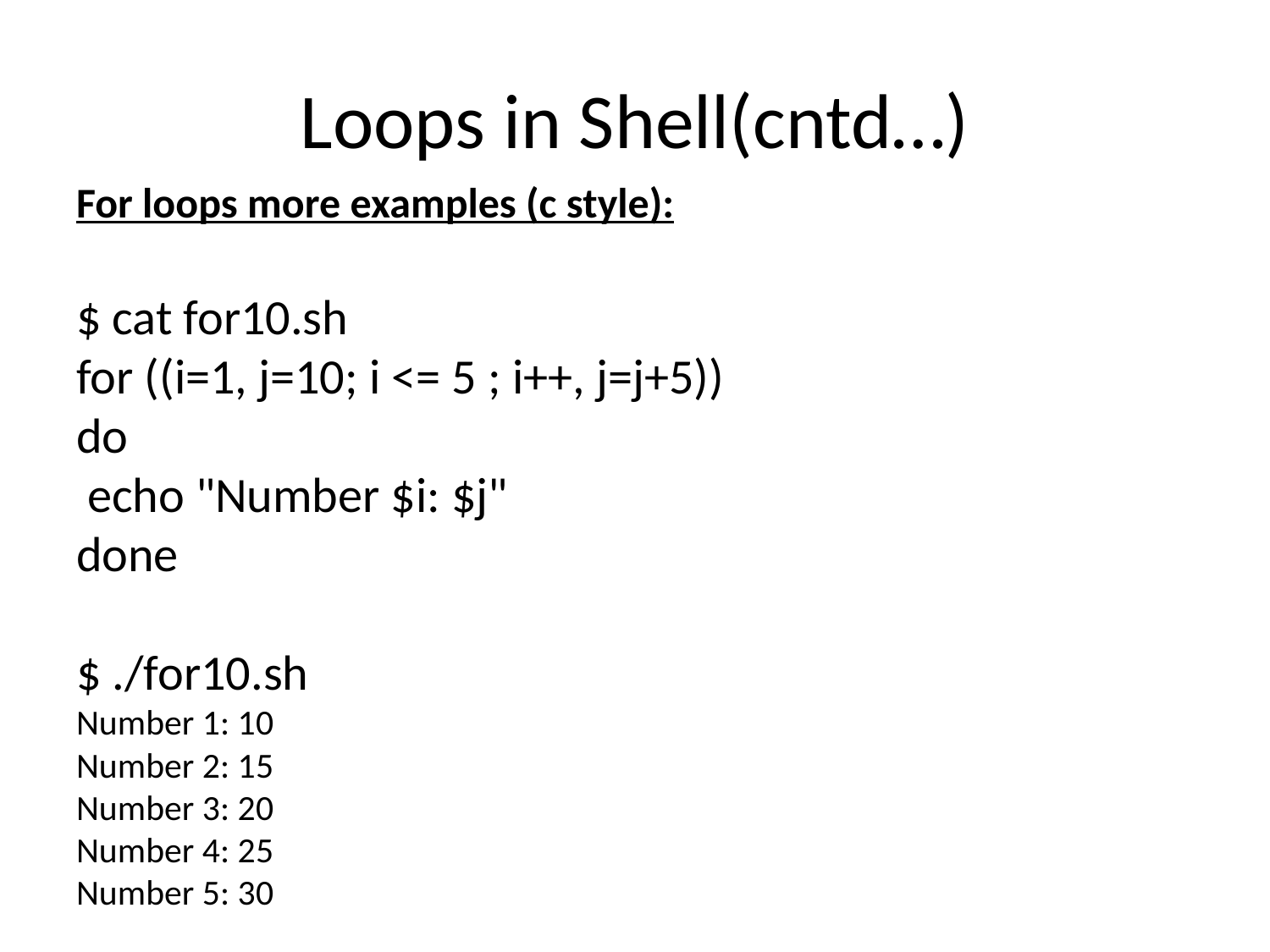

# Loops in Shell(cntd…)
For loops more examples (c style):

$ cat for10.sh
for ((i=1, j=10; i <= 5 ; i++, j=j+5))
do
 echo "Number $i: $j"
done

$ ./for10.sh
Number 1: 10
Number 2: 15
Number 3: 20
Number 4: 25
Number 5: 30